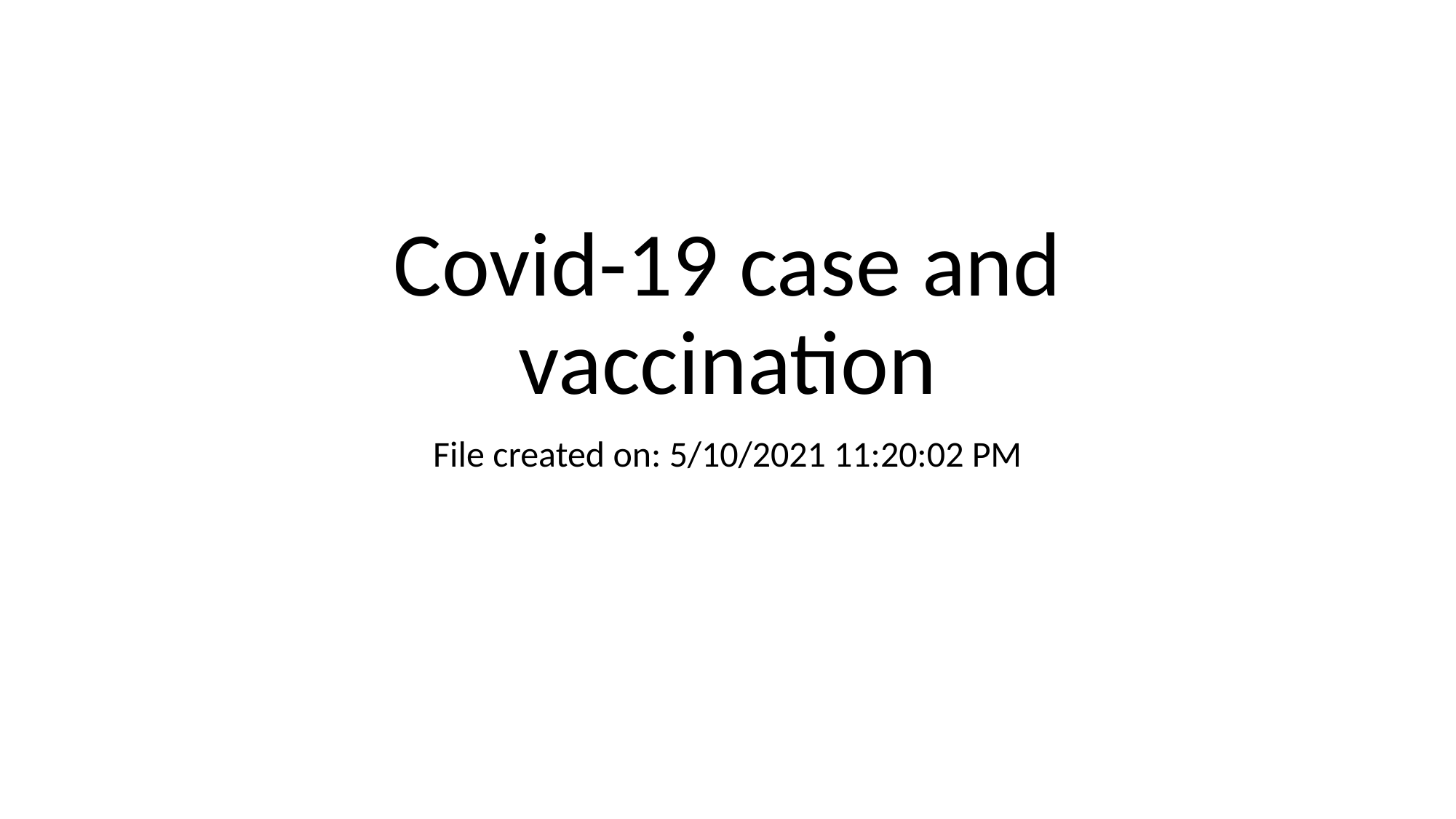

# Covid-19 case and vaccination
File created on: 5/10/2021 11:20:02 PM